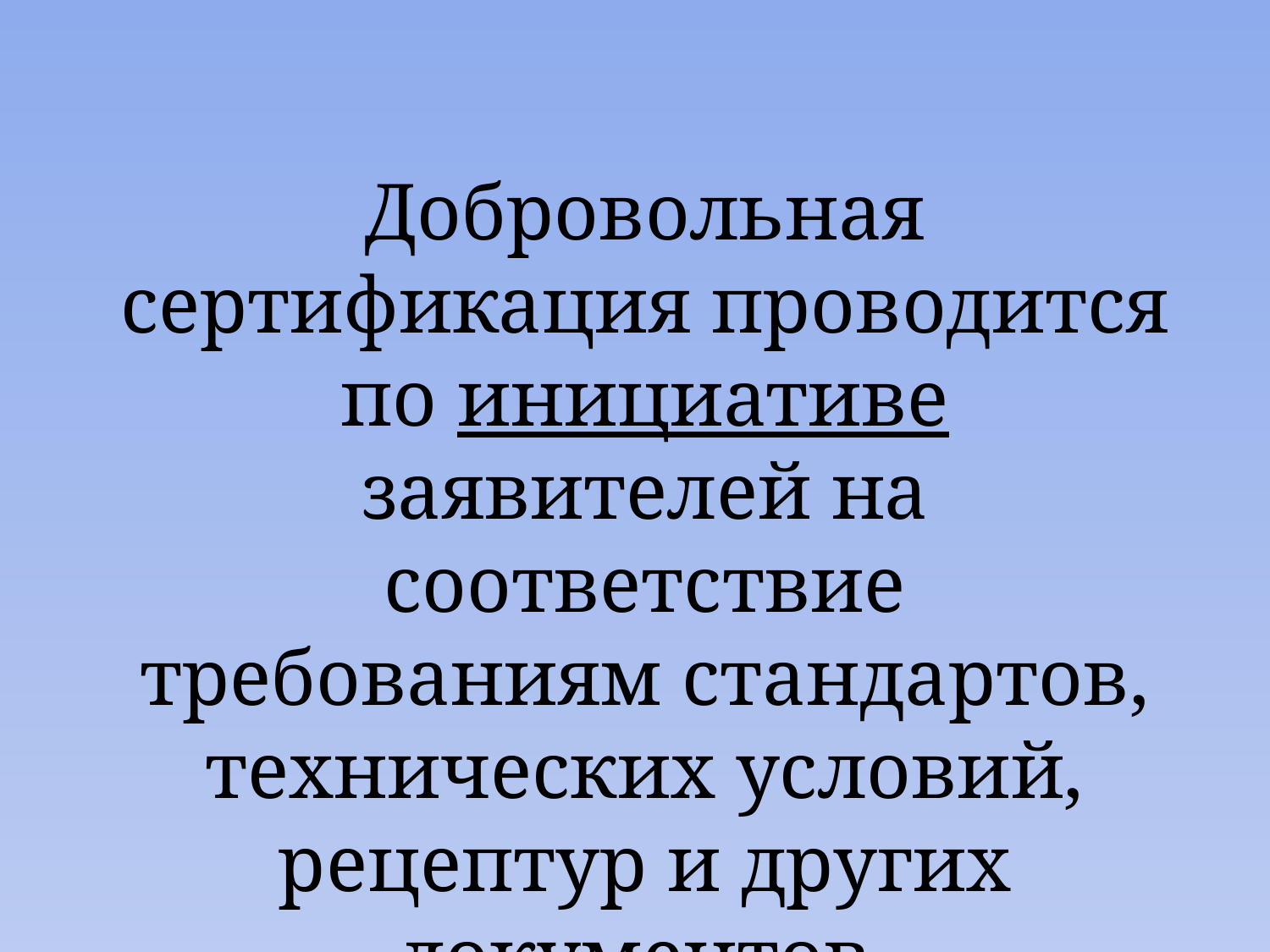

Добровольная сертификация проводится по инициативе заявителей на соответствие требованиям стандартов, технических условий, рецептур и других документов, определяемых заявителем.